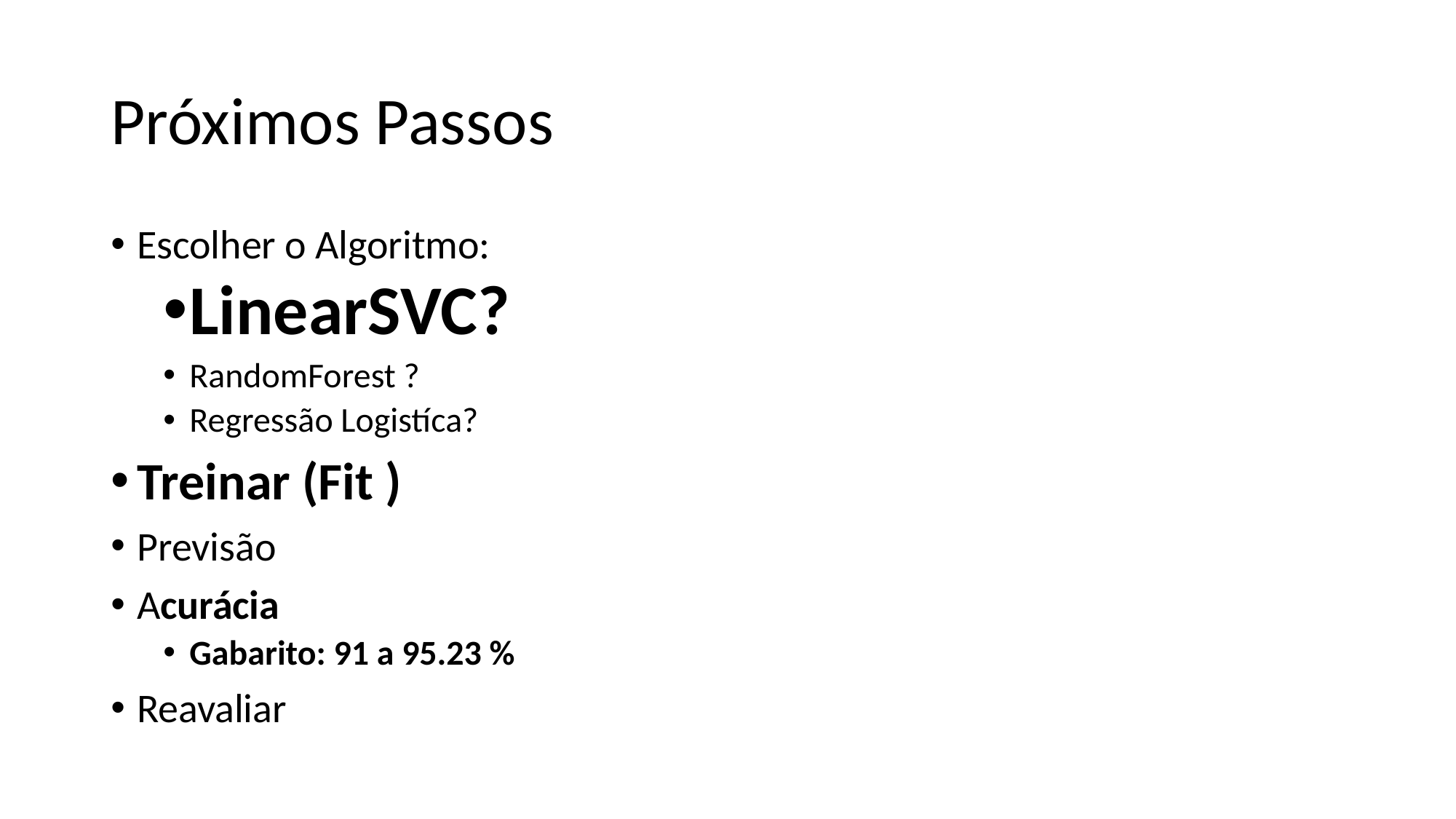

# Próximos Passos
Escolher o Algoritmo:
LinearSVC?
RandomForest ?
Regressão Logistíca?
Treinar (Fit )
Previsão
Acurácia
Gabarito: 91 a 95.23 %
Reavaliar